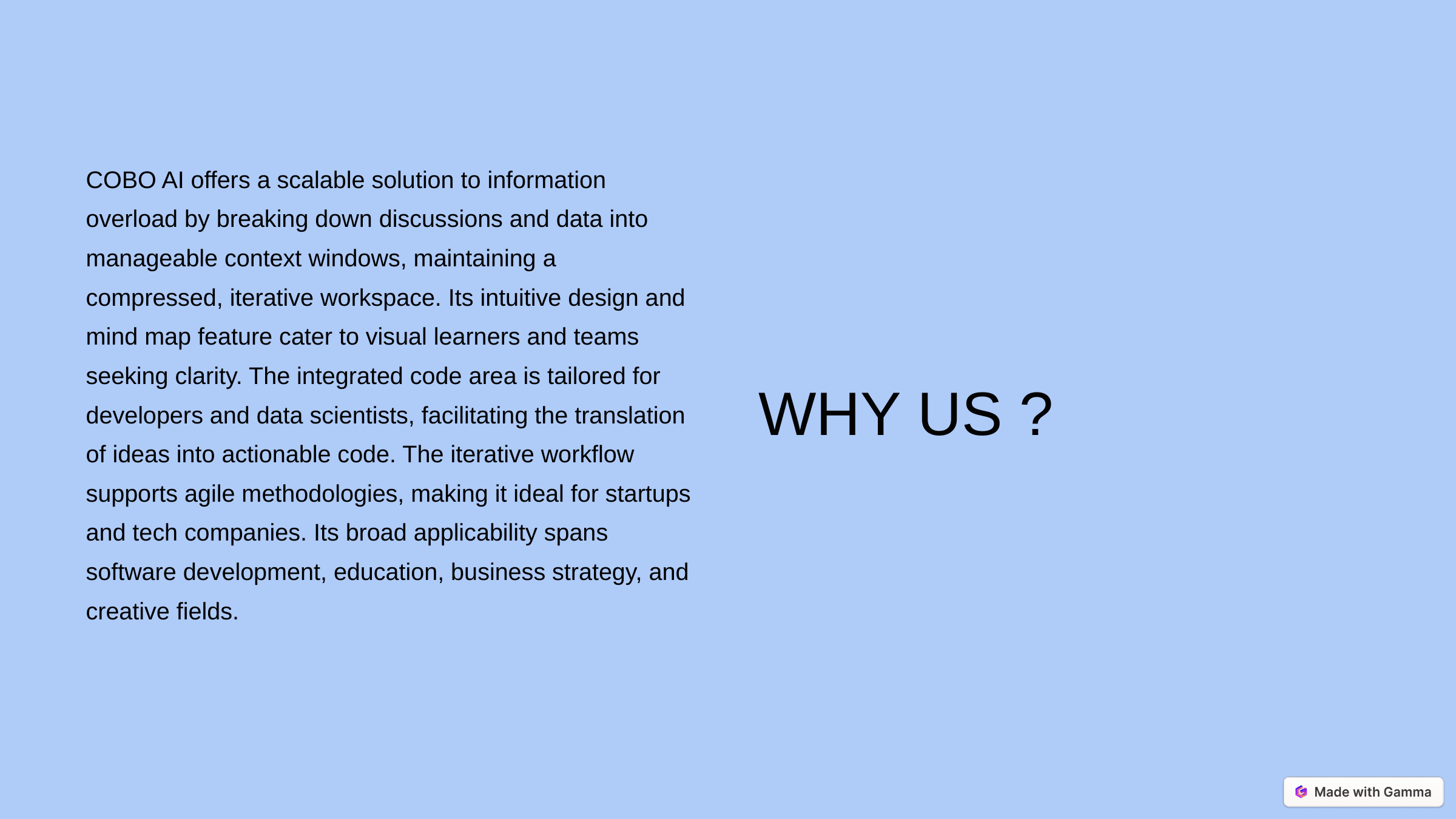

COBO AI offers a scalable solution to information overload by breaking down discussions and data into manageable context windows, maintaining a compressed, iterative workspace. Its intuitive design and mind map feature cater to visual learners and teams seeking clarity. The integrated code area is tailored for developers and data scientists, facilitating the translation of ideas into actionable code. The iterative workflow supports agile methodologies, making it ideal for startups and tech companies. Its broad applicability spans software development, education, business strategy, and creative fields.
WHY US ?